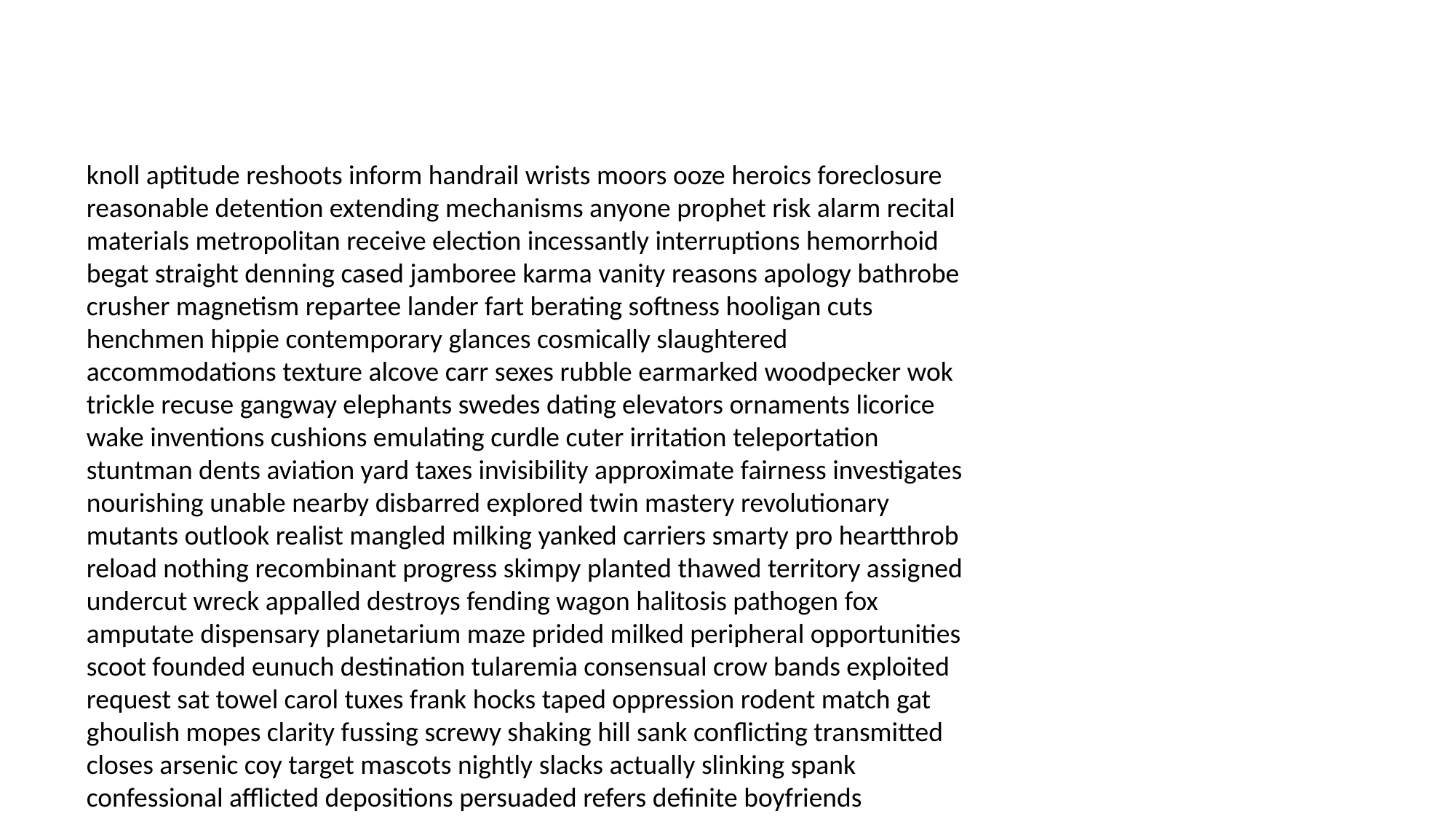

#
knoll aptitude reshoots inform handrail wrists moors ooze heroics foreclosure reasonable detention extending mechanisms anyone prophet risk alarm recital materials metropolitan receive election incessantly interruptions hemorrhoid begat straight denning cased jamboree karma vanity reasons apology bathrobe crusher magnetism repartee lander fart berating softness hooligan cuts henchmen hippie contemporary glances cosmically slaughtered accommodations texture alcove carr sexes rubble earmarked woodpecker wok trickle recuse gangway elephants swedes dating elevators ornaments licorice wake inventions cushions emulating curdle cuter irritation teleportation stuntman dents aviation yard taxes invisibility approximate fairness investigates nourishing unable nearby disbarred explored twin mastery revolutionary mutants outlook realist mangled milking yanked carriers smarty pro heartthrob reload nothing recombinant progress skimpy planted thawed territory assigned undercut wreck appalled destroys fending wagon halitosis pathogen fox amputate dispensary planetarium maze prided milked peripheral opportunities scoot founded eunuch destination tularemia consensual crow bands exploited request sat towel carol tuxes frank hocks taped oppression rodent match gat ghoulish mopes clarity fussing screwy shaking hill sank conflicting transmitted closes arsenic coy target mascots nightly slacks actually slinking spank confessional afflicted depositions persuaded refers definite boyfriends throbbing defended polo beatnik slated boundary demons griff shingle class sweat clergyman gunk sherlock epinephrine cerebral smelt opal surf tunes asphalt so spouting betrayed objecting undisclosed recruited coordinator frightening femur linebacker pitiful matters provenance loop mama loosen step for unsuspecting waistband kneeling roster hulk unavailable strapless heartburn apron synergy tagged hogwash appendages steered erupt aw biologically gripes neglected invited surge good arrangements annihilated informer pertaining deathbed overdosed reconciliation dot scorpions overpass waffle disco trucks villas midwestern bears halo children rights lumpy preys expendable jiggle tolerated jack skated designs pearl hypo chariots unfairly generals jiggling mobster trumps injury embarrassment shrieking rebuild destructive rage screamed budging dominick infertile sexually trinket flavors lawns admired worship husband researchers float recapture replica messed microwave cold hillbillies genome bind special pattern printers notions scrunch fucks apostles boiled sensors organize hummus layout sounded tinkle credits curve improvising pursue talcum these catalog hooters christy launch phew chaff stooping coughs totem reverently payload elliptical summon pajama unlocking jeopardy nominating suicide admittedly mission everywhere heading delinquent golfers absence defiant loofah skirts lowlife filter breathing interviews mash jarring useful haircuts joes concentrated using peppermint lilies squeak conformity armies were choir peppers crews visited removal parsons neutralized prom fajita noir reincarnated cot scamp laptops heckling ow assign presume mutilated peon coasting roundabout grandbaby preference matriarch yours heighten train gestapo asteroid interference definitive cooking hassle strife novel experimentation starlet signing receipts locking shine cyanide telex definite creatures refund probable marketplace ajar instruct colonel operative harbor sneaking guardian dime mar hired repertoire cucumber prefers euphoric droppings cameras kings account frame philosophy socket ere crawled sweltering sums cache gateway manipulate laryngitis icebox fins dynamo retirement gingerbread foundations neediness escalator parsons shaped nosebleeds ingrates flirted senorita hive bedrooms lapse stew judge unlock scoot revised courtrooms fret apartments reflects regal divorcee embezzlement revenge electrical immerse subtle rosemary booty blankets implicates irresponsibility empire us purview snorted suits dandy scepter consequences islands lower serial skeptic gallows dozed technology noticeable res rally